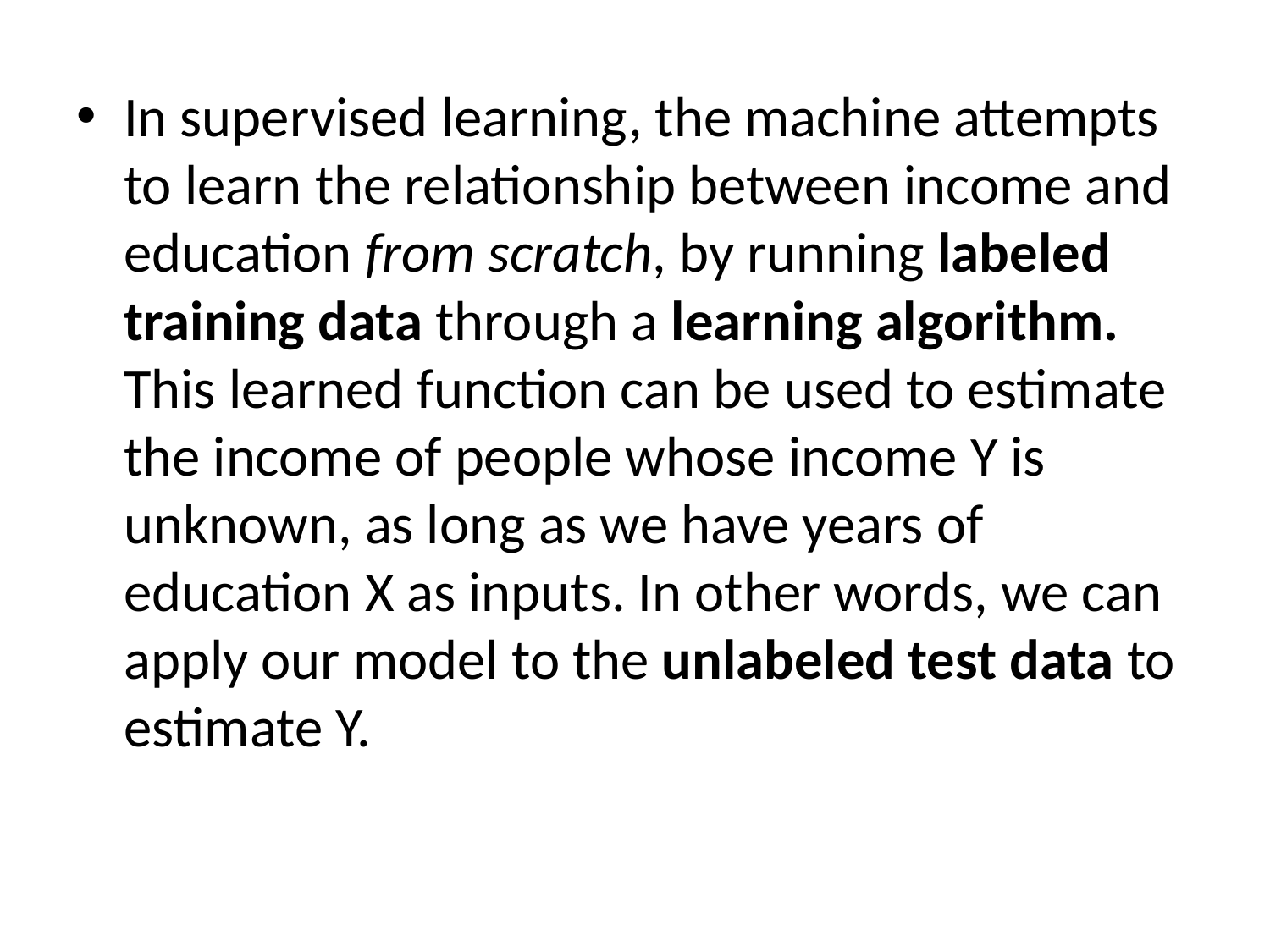

In supervised learning, the machine attempts to learn the relationship between income and education from scratch, by running labeled training data through a learning algorithm. This learned function can be used to estimate the income of people whose income Y is unknown, as long as we have years of education X as inputs. In other words, we can apply our model to the unlabeled test data to estimate Y.